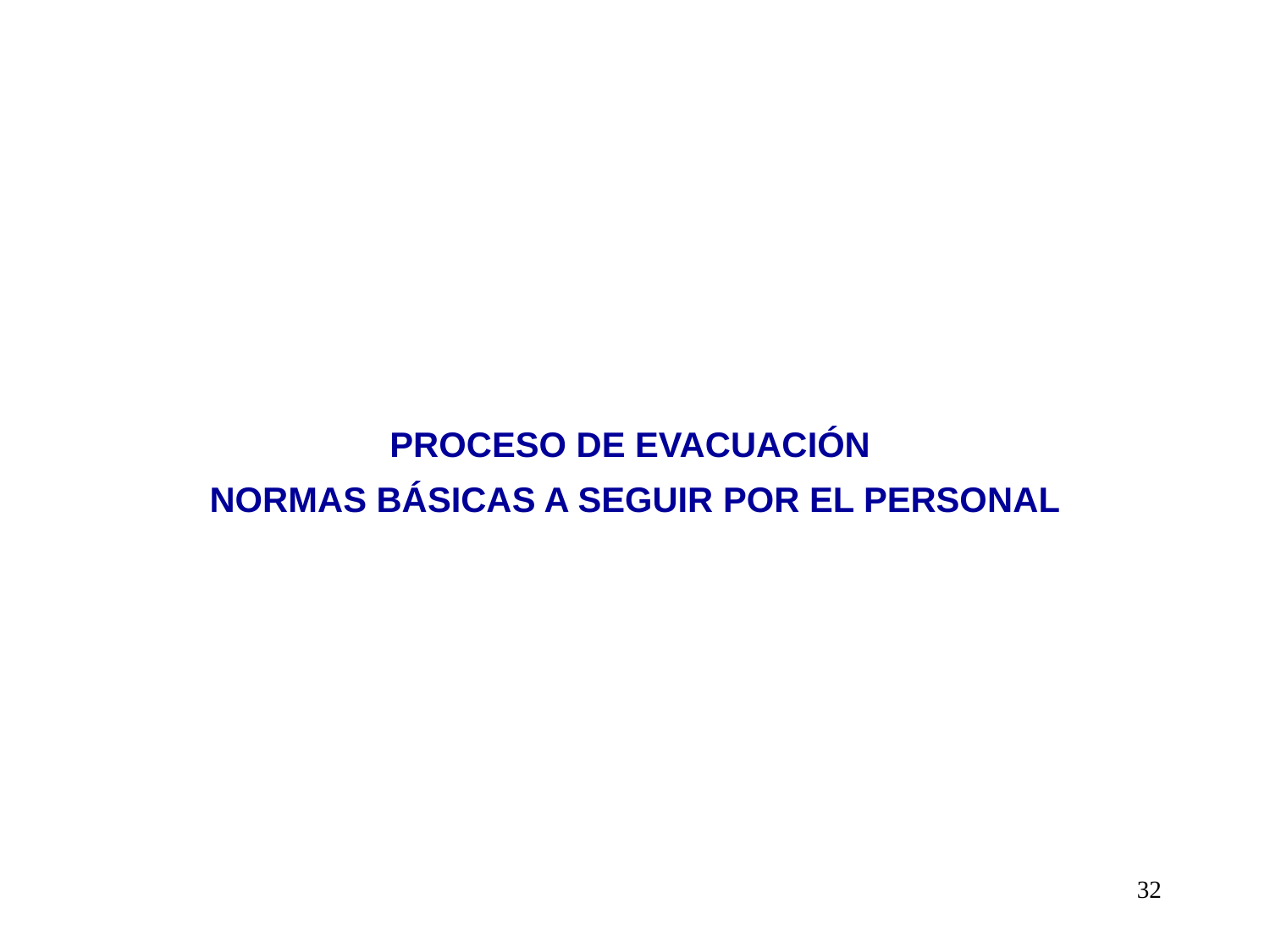

PROCESO DE EVACUACIÓN
NORMAS BÁSICAS A SEGUIR POR EL PERSONAL
32